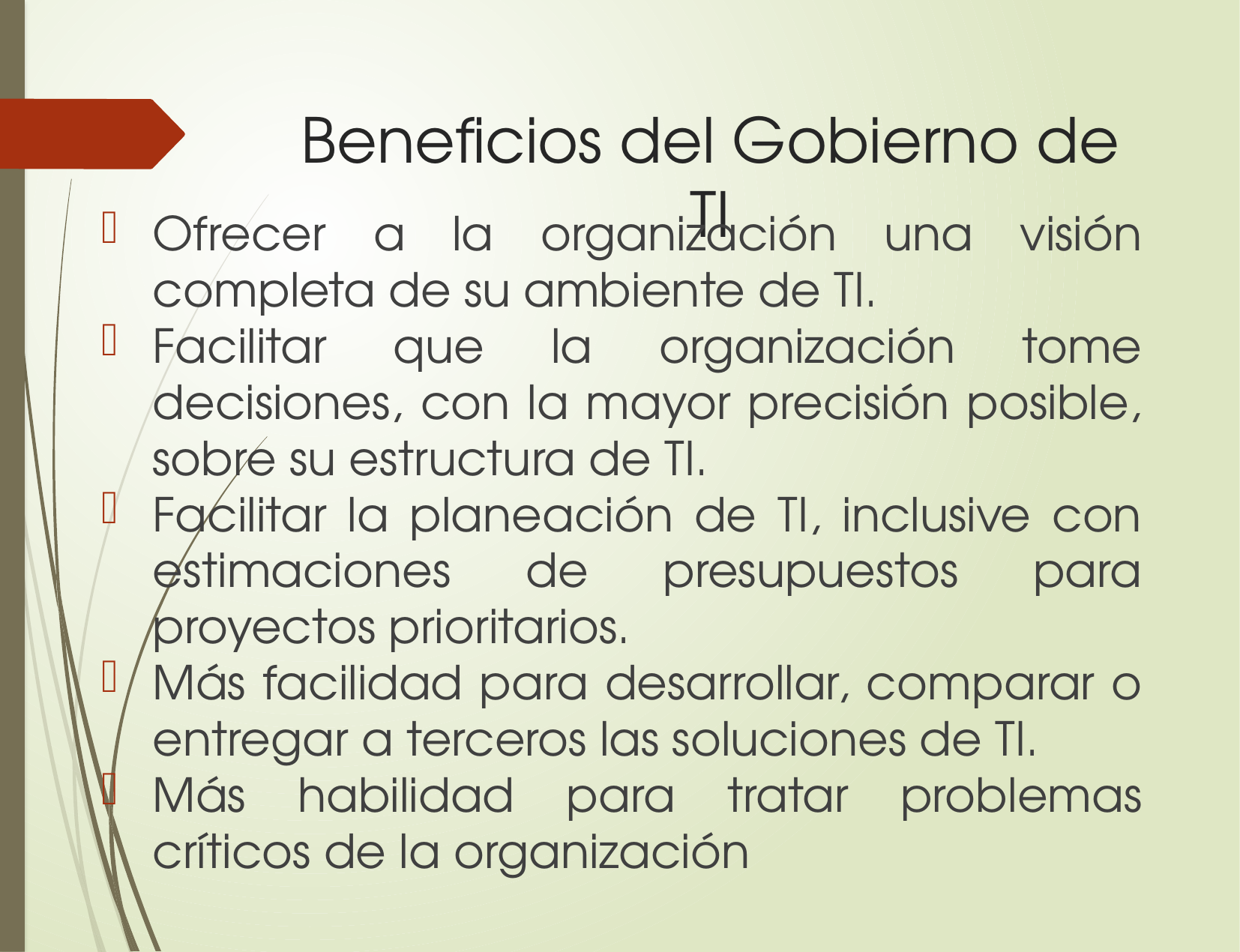

# Beneficios del Gobierno de TI
Ofrecer a la organización una visión completa de su ambiente de TI.
Facilitar que la organización tome decisiones, con la mayor precisión posible, sobre su estructura de TI.
Facilitar la planeación de TI, inclusive con estimaciones de presupuestos para proyectos prioritarios.
Más facilidad para desarrollar, comparar o entregar a terceros las soluciones de TI.
Más habilidad para tratar problemas críticos de la organización